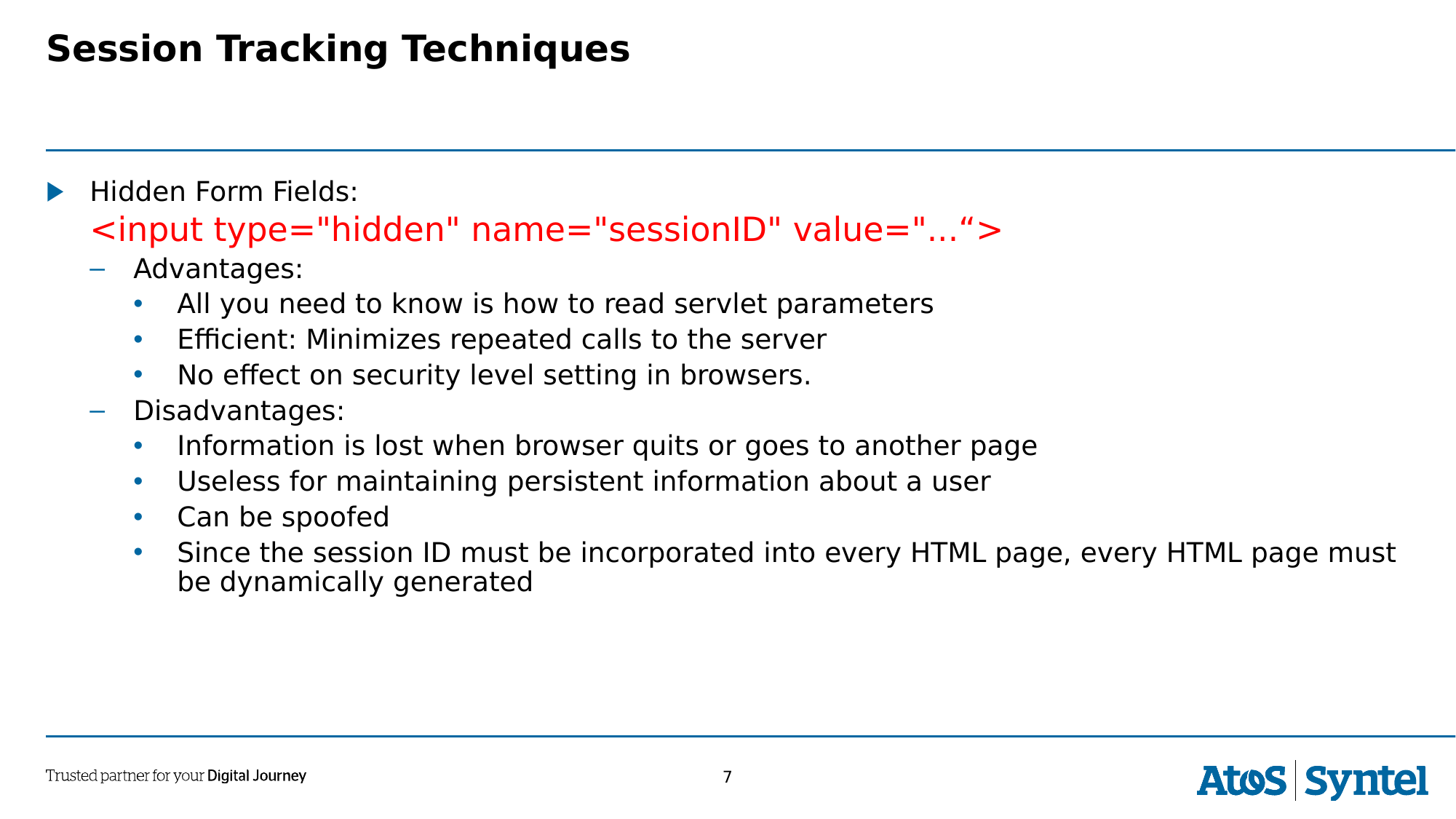

# Session Tracking Techniques
Hidden Form Fields:
<input type="hidden" name="sessionID" value="...“>
Advantages:
All you need to know is how to read servlet parameters
Efficient: Minimizes repeated calls to the server
No effect on security level setting in browsers.
Disadvantages:
Information is lost when browser quits or goes to another page
Useless for maintaining persistent information about a user
Can be spoofed
Since the session ID must be incorporated into every HTML page, every HTML page must be dynamically generated